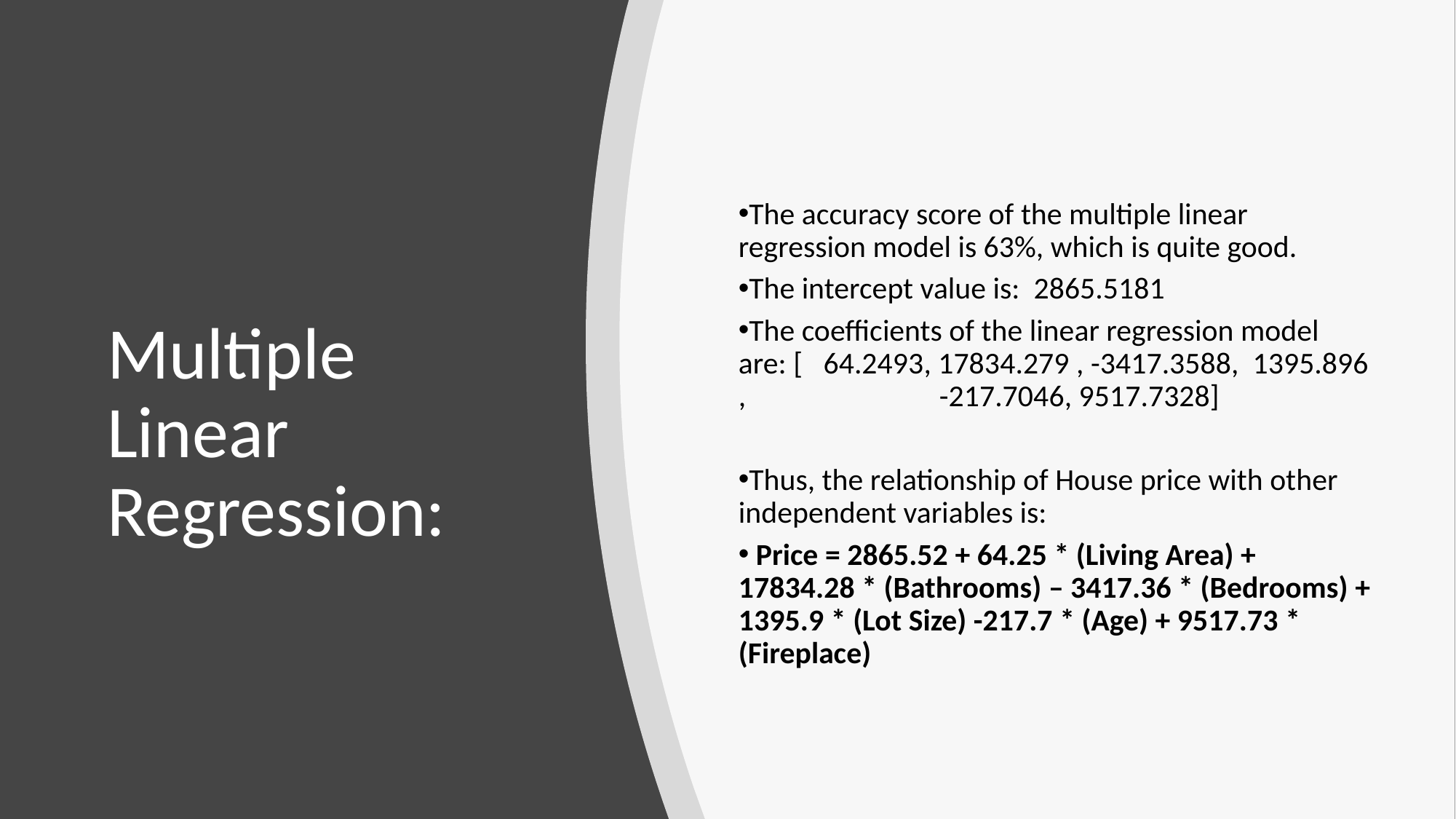

The accuracy score of the multiple linear regression model is 63%, which is quite good.
The intercept value is:  2865.5181
The coefficients of the linear regression model are: [   64.2493, 17834.279 , -3417.3588,  1395.896 ,                            -217.7046, 9517.7328]

Thus, the relationship of House price with other independent variables is:
 Price = 2865.52 + 64.25 * (Living Area) + 17834.28 * (Bathrooms) – 3417.36 * (Bedrooms) + 1395.9 * (Lot Size) -217.7 * (Age) + 9517.73 * (Fireplace)
# Multiple Linear Regression: